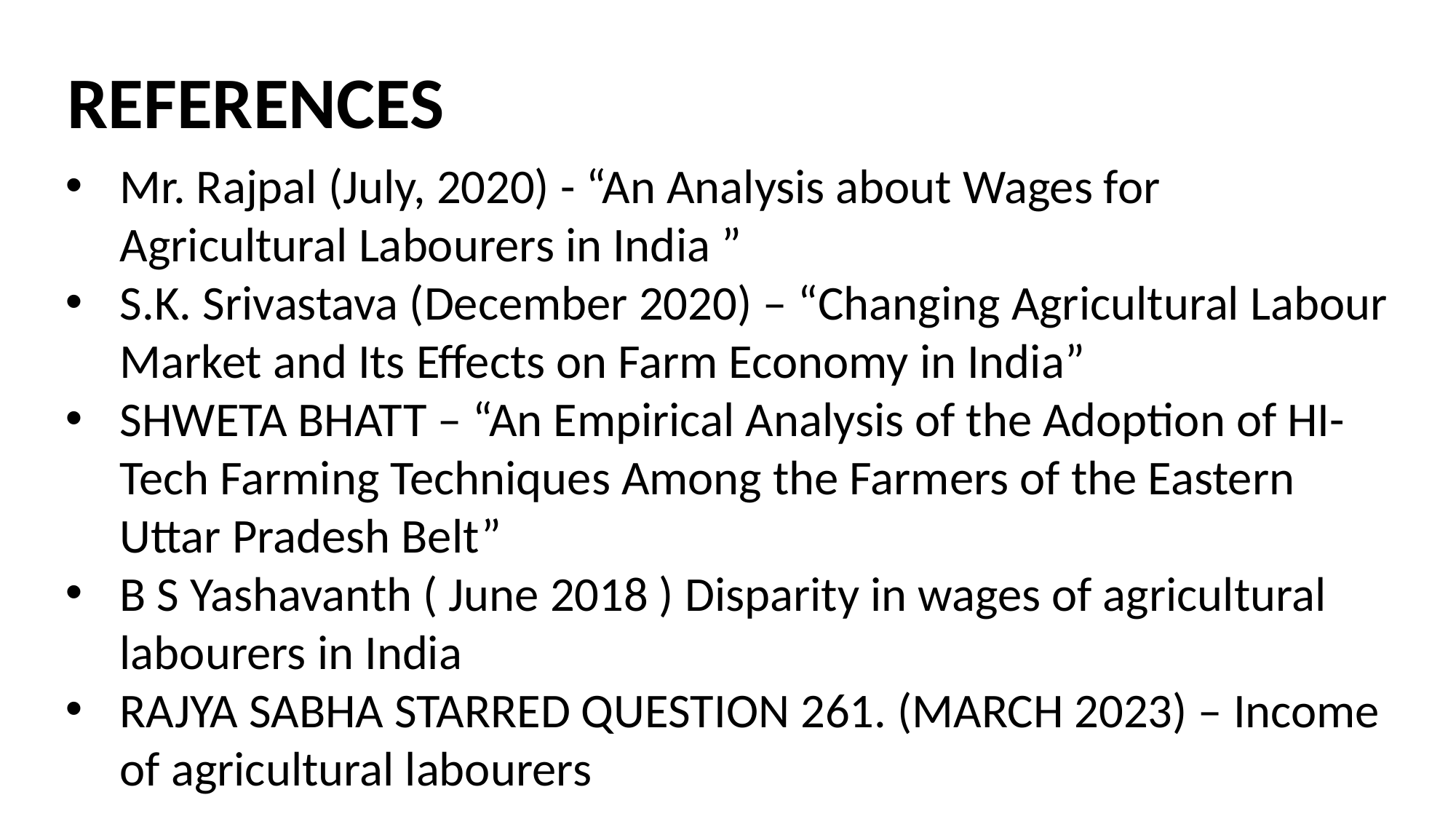

REFERENCES
Mr. Rajpal (July, 2020) - “An Analysis about Wages for Agricultural Labourers in India ”
S.K. Srivastava (December 2020) – “Changing Agricultural Labour Market and Its Effects on Farm Economy in India”
SHWETA BHATT – “An Empirical Analysis of the Adoption of HI-Tech Farming Techniques Among the Farmers of the Eastern Uttar Pradesh Belt”
B S Yashavanth ( June 2018 ) Disparity in wages of agricultural labourers in India
RAJYA SABHA STARRED QUESTION 261. (MARCH 2023) – Income of agricultural labourers